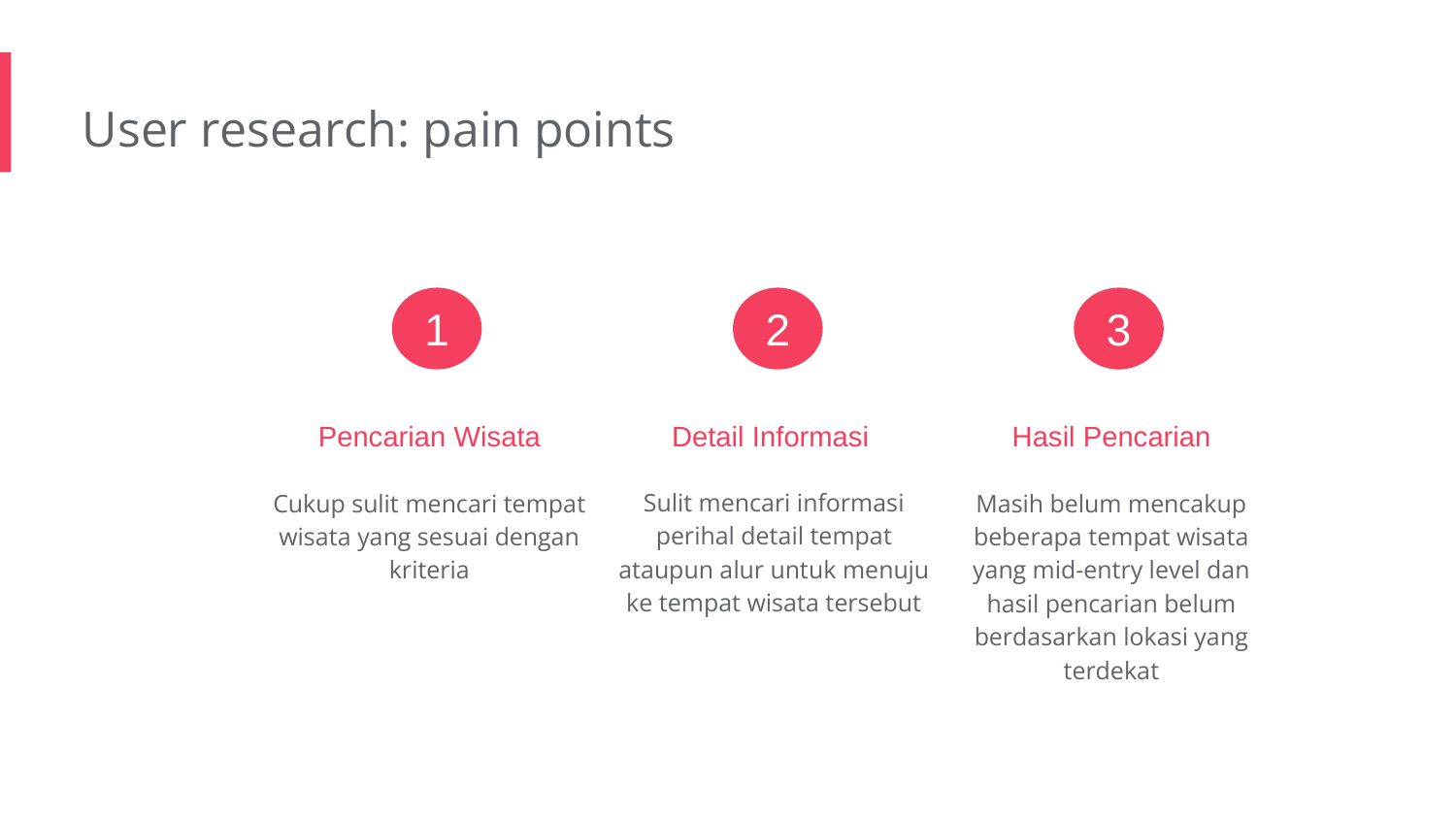

User research: pain points
1
2
3
Pencarian Wisata
Detail Informasi
Hasil Pencarian
Sulit mencari informasi perihal detail tempat ataupun alur untuk menuju ke tempat wisata tersebut

Cukup sulit mencari tempat wisata yang sesuai dengan kriteria
Masih belum mencakup beberapa tempat wisata yang mid-entry level dan hasil pencarian belum berdasarkan lokasi yang terdekat